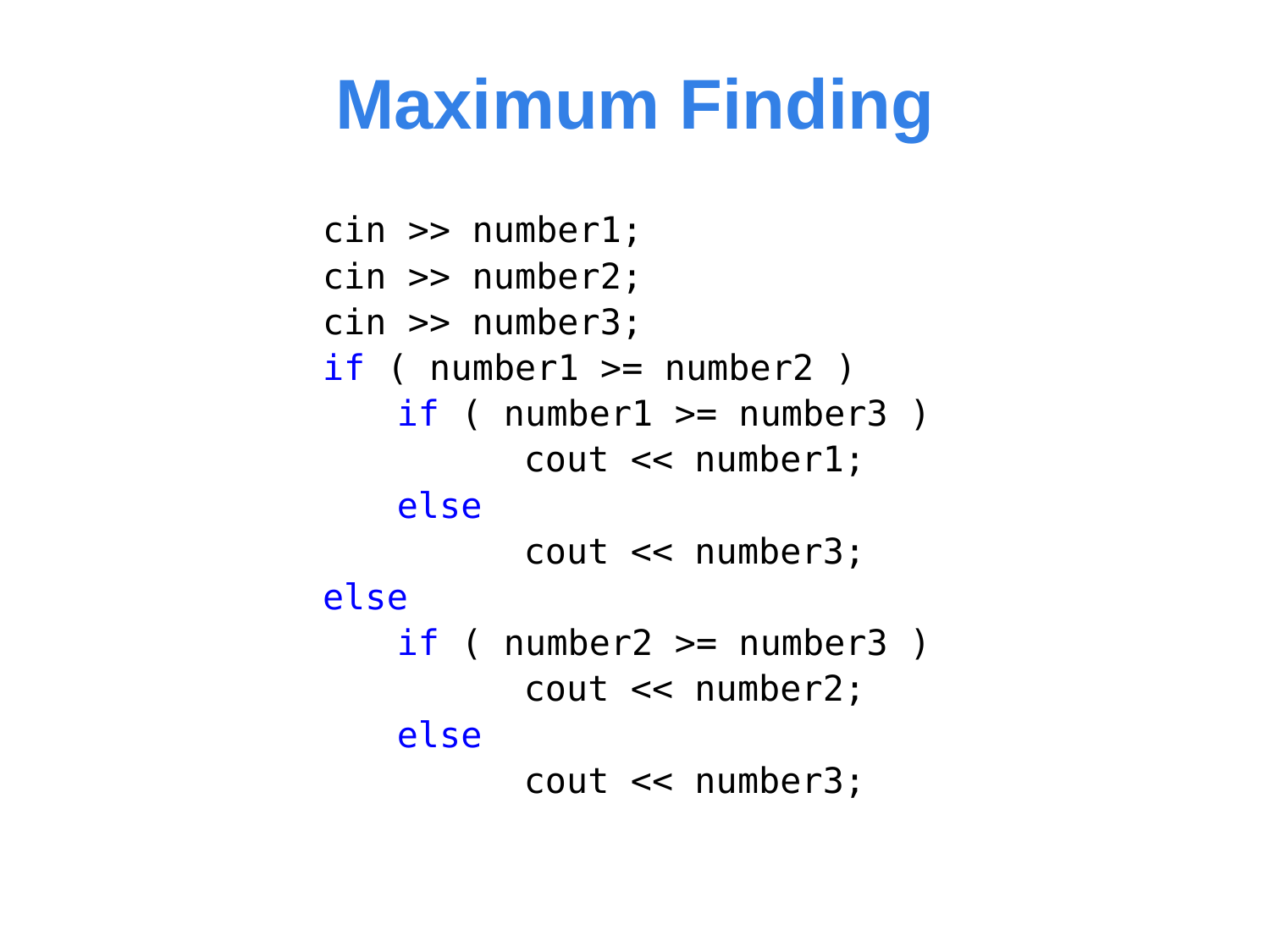

# Maximum Finding
cin >> number1;
cin >> number2;
cin >> number3;
if ( number1 >= number2 )
	if ( number1 >= number3 )
		cout << number1;
	else
		cout << number3;
else
	if ( number2 >= number3 )
		cout << number2;
	else
		cout << number3;